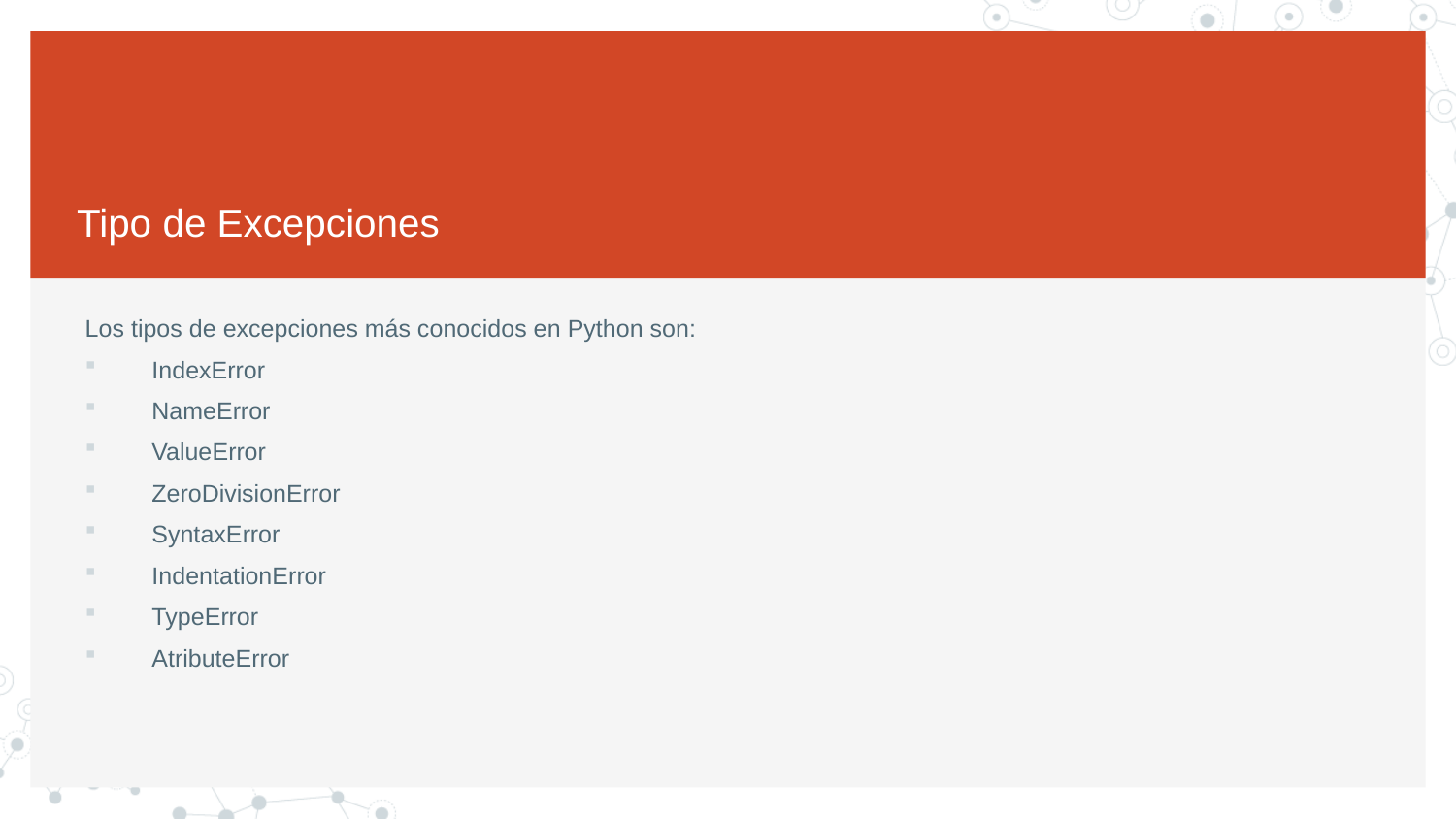

# Tipo de Excepciones
Los tipos de excepciones más conocidos en Python son:
IndexError
NameError
ValueError
ZeroDivisionError
SyntaxError
IndentationError
TypeError
AtributeError